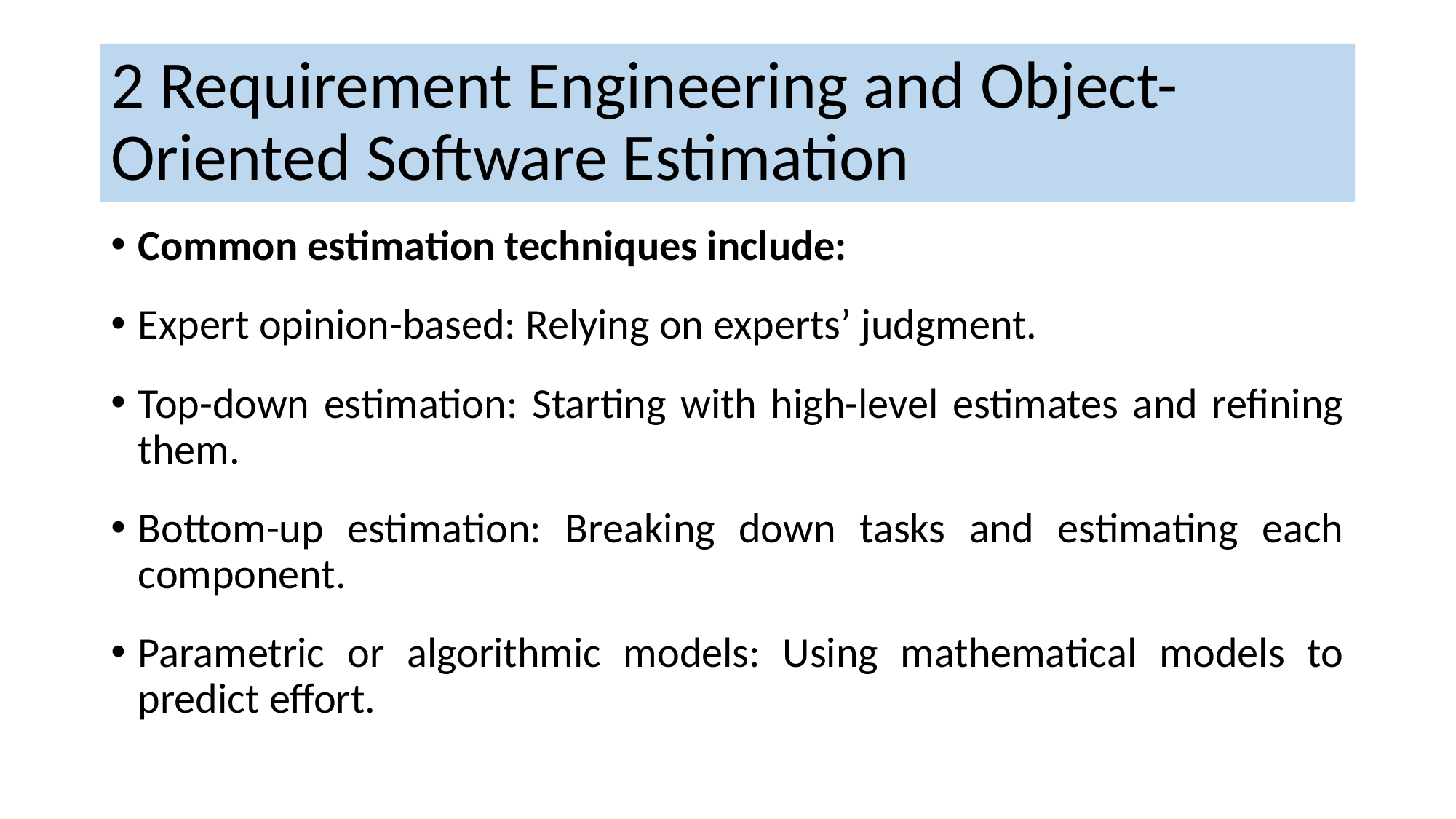

# 2 Requirement Engineering and Object-Oriented Software Estimation
Common estimation techniques include:
Expert opinion-based: Relying on experts’ judgment.
Top-down estimation: Starting with high-level estimates and refining them.
Bottom-up estimation: Breaking down tasks and estimating each component.
Parametric or algorithmic models: Using mathematical models to predict effort.